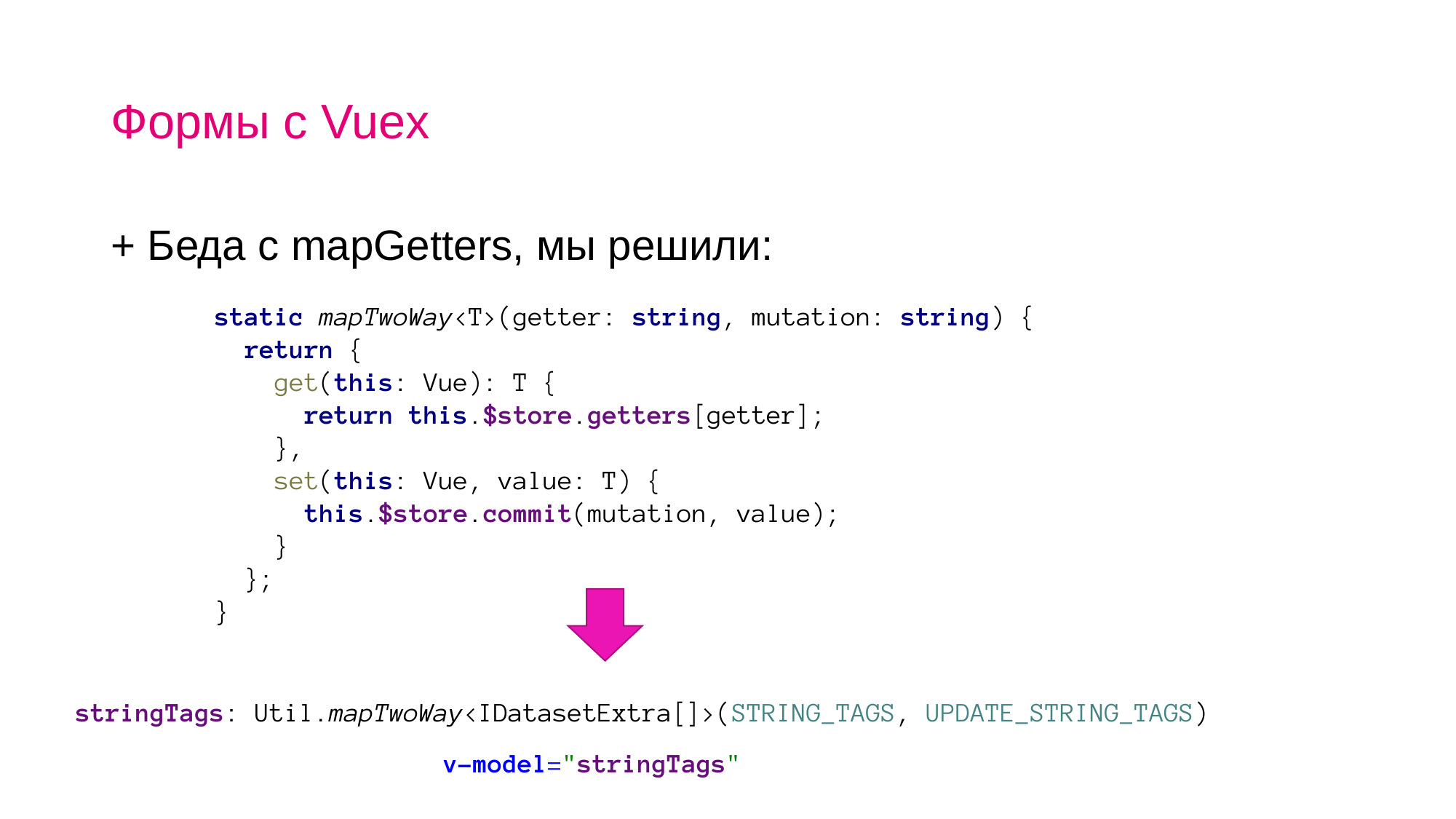

# Формы с Vuex
+ Беда с mapGetters, мы решили:
static mapTwoWay<T>(getter: string, mutation: string) {
  return {
    get(this: Vue): T {
      return this.$store.getters[getter];
    },
    set(this: Vue, value: T) {
      this.$store.commit(mutation, value);
    }
  };
}

stringTags: Util.mapTwoWay<IDatasetExtra[]>(STRING_TAGS, UPDATE_STRING_TAGS)
v-model="stringTags"